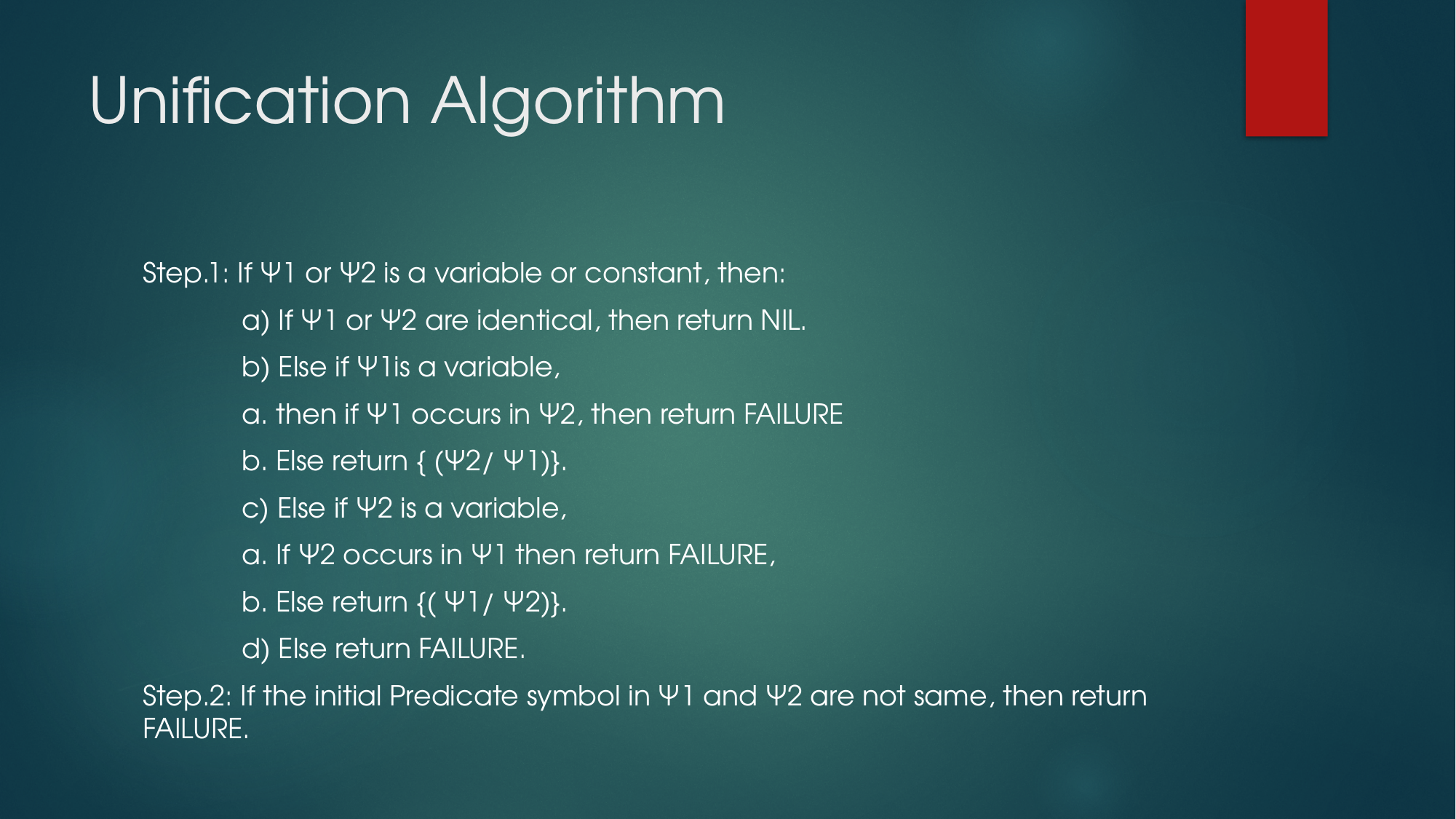

# Unification Algorithm
Step.1: If Ψ1 or Ψ2 is a variable or constant, then:
	a) If Ψ1 or Ψ2 are identical, then return NIL.
	b) Else if Ψ1is a variable,
		a. then if Ψ1 occurs in Ψ2, then return FAILURE
		b. Else return { (Ψ2/ Ψ1)}.
	c) Else if Ψ2 is a variable,
		a. If Ψ2 occurs in Ψ1 then return FAILURE,
		b. Else return {( Ψ1/ Ψ2)}.
	d) Else return FAILURE.
Step.2: If the initial Predicate symbol in Ψ1 and Ψ2 are not same, then return FAILURE.